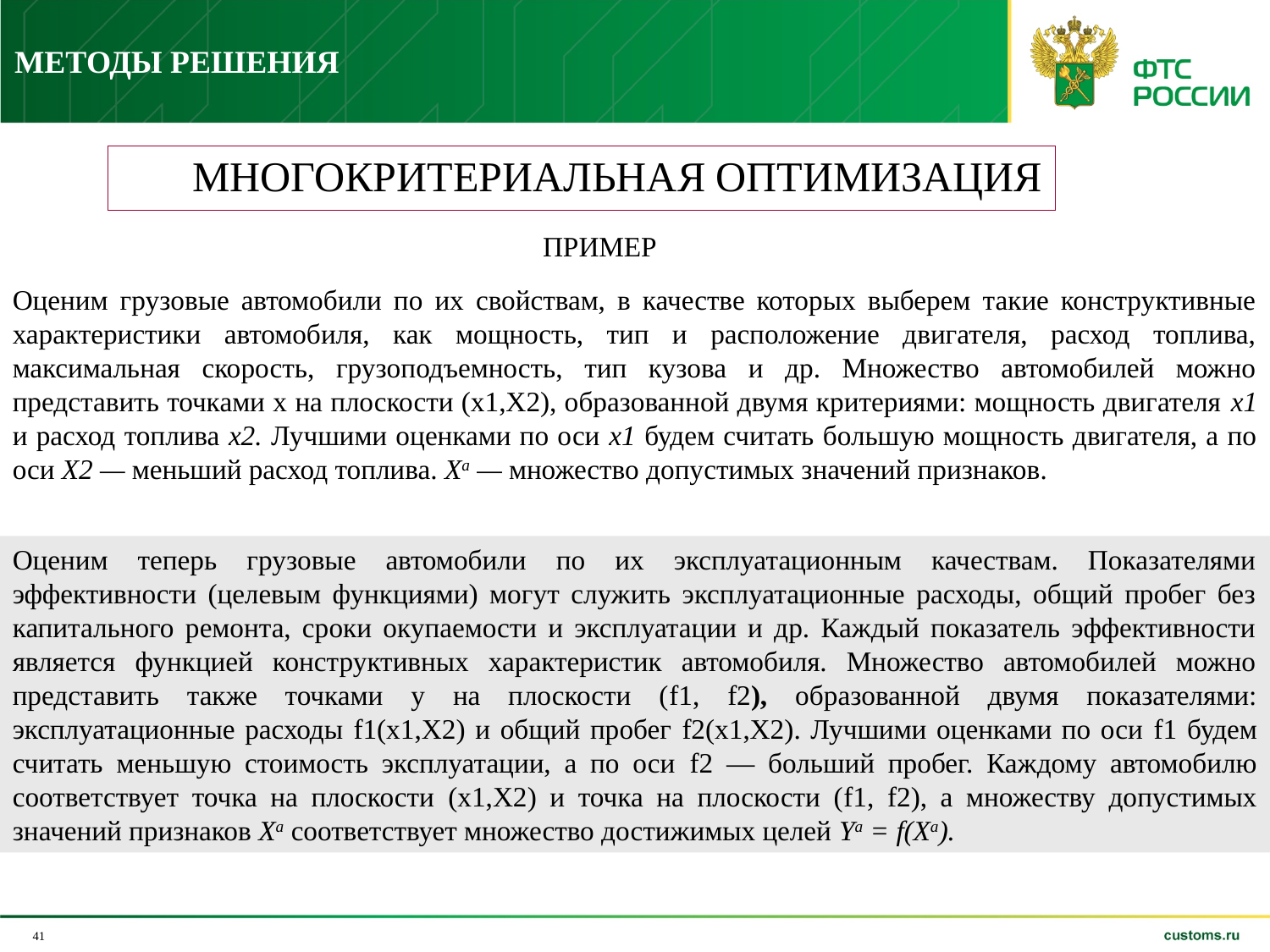

МЕТОДЫ РЕШЕНИЯ
# МНОГОКРИТЕРИАЛЬНАЯ ОПТИМИЗАЦИЯ
ПРИМЕР
Оценим грузовые автомобили по их свойствам, в качестве которых выберем такие конструктивные характеристики автомобиля, как мощность, тип и расположение двигателя, расход топлива, максимальная скорость, грузоподъемность, тип кузова и др. Множество автомобилей можно представить точками х на плоскости (х1,Х2), образованной двумя критериями: мощность двигателя х1 и расход топлива х2. Лучшими оценками по оси x1 будем считать большую мощность двигателя, а по оси Х2 — меньший расход топлива. Ха — множество допустимых значений признаков.
Оценим теперь грузовые автомобили по их эксплуатационным качествам. Показателями эффективности (целевым функциями) могут служить эксплуатационные расходы, общий пробег без капитального ремонта, сроки окупаемости и эксплуатации и др. Каждый показатель эффективности является функцией конструктивных характеристик автомобиля. Множество автомобилей можно представить также точками у на плоскости (f1, f2), образованной двумя показателями: эксплуатационные расходы f1(х1,Х2) и общий пробег f2(х1,Х2). Лучшими оценками по оси f1 будем считать меньшую стоимость эксплуатации, а по оси f2 — больший пробег. Каждому автомобилю соответствует точка на плоскости (х1,Х2) и точка на плоскости (f1, f2), а множеству допустимых значений признаков Ха соответствует множество достижимых целей Ya = f(Xa).
41